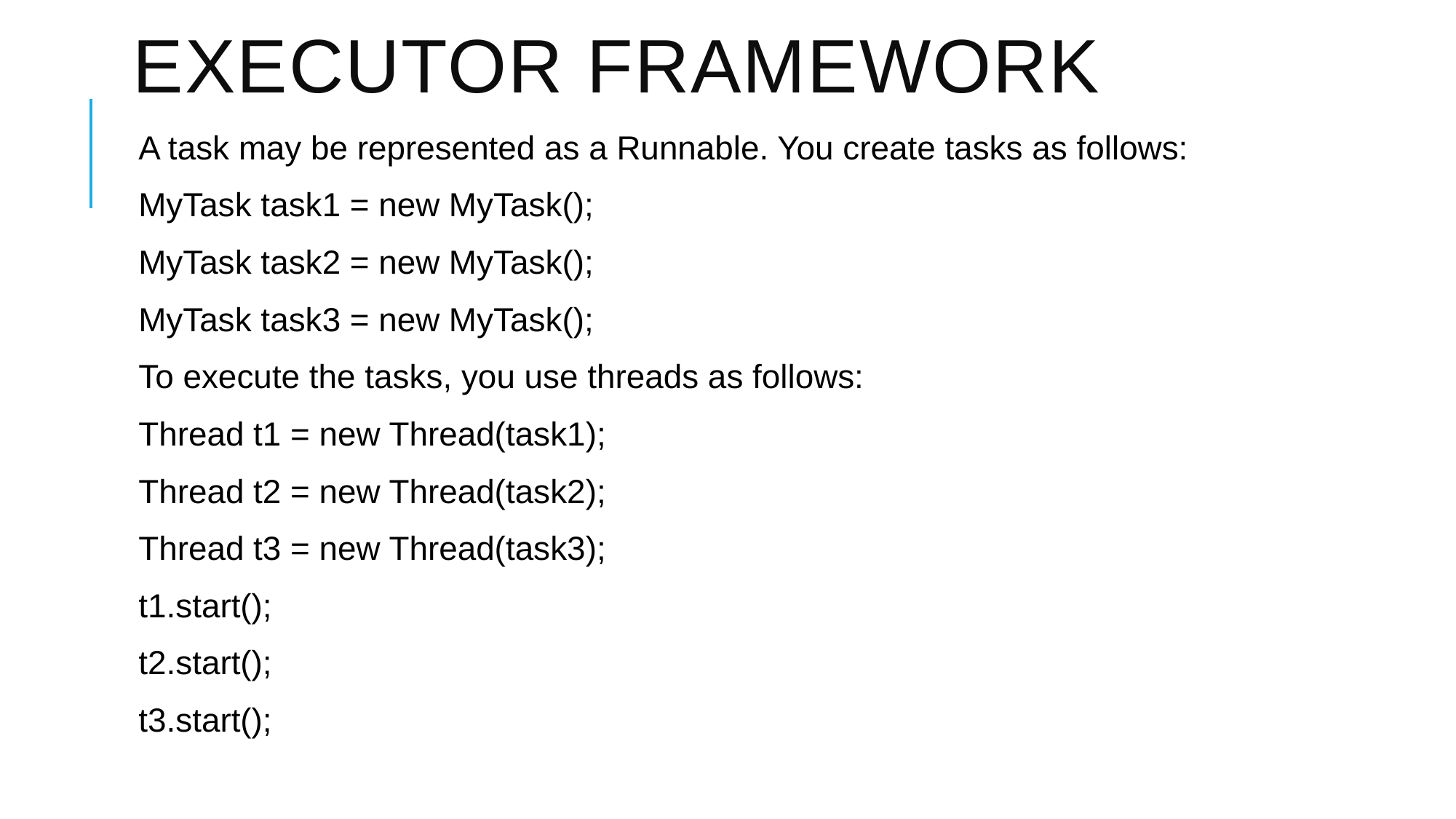

# Executor framework
A task may be represented as a Runnable. You create tasks as follows:
MyTask task1 = new MyTask();
MyTask task2 = new MyTask();
MyTask task3 = new MyTask();
To execute the tasks, you use threads as follows:
Thread t1 = new Thread(task1);
Thread t2 = new Thread(task2);
Thread t3 = new Thread(task3);
t1.start();
t2.start();
t3.start();